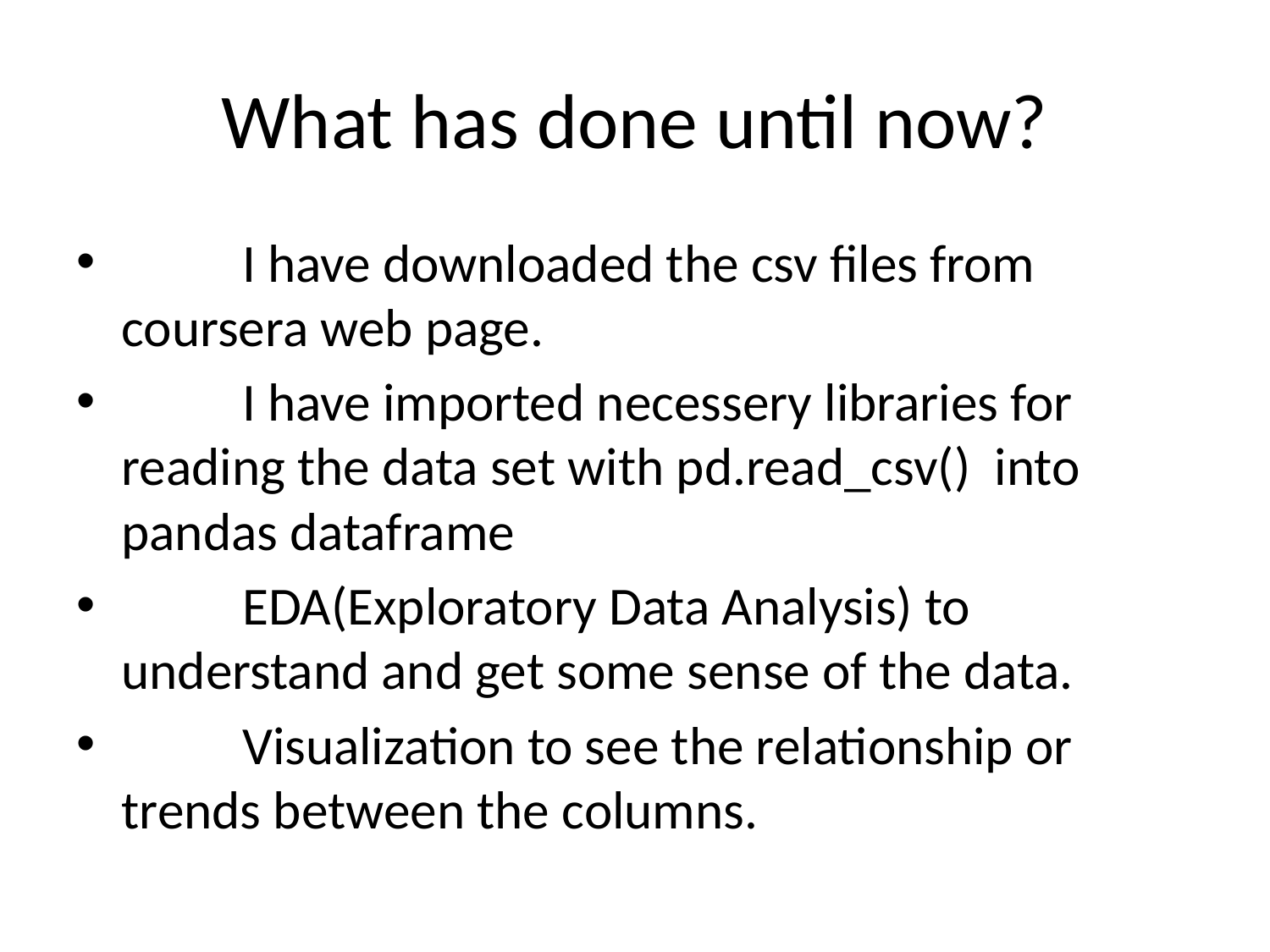

# What has done until now?
	I have downloaded the csv files from coursera web page.
	I have imported necessery libraries for reading the data set with pd.read_csv()  into pandas dataframe
	EDA(Exploratory Data Analysis) to understand and get some sense of the data.
	Visualization to see the relationship or trends between the columns.